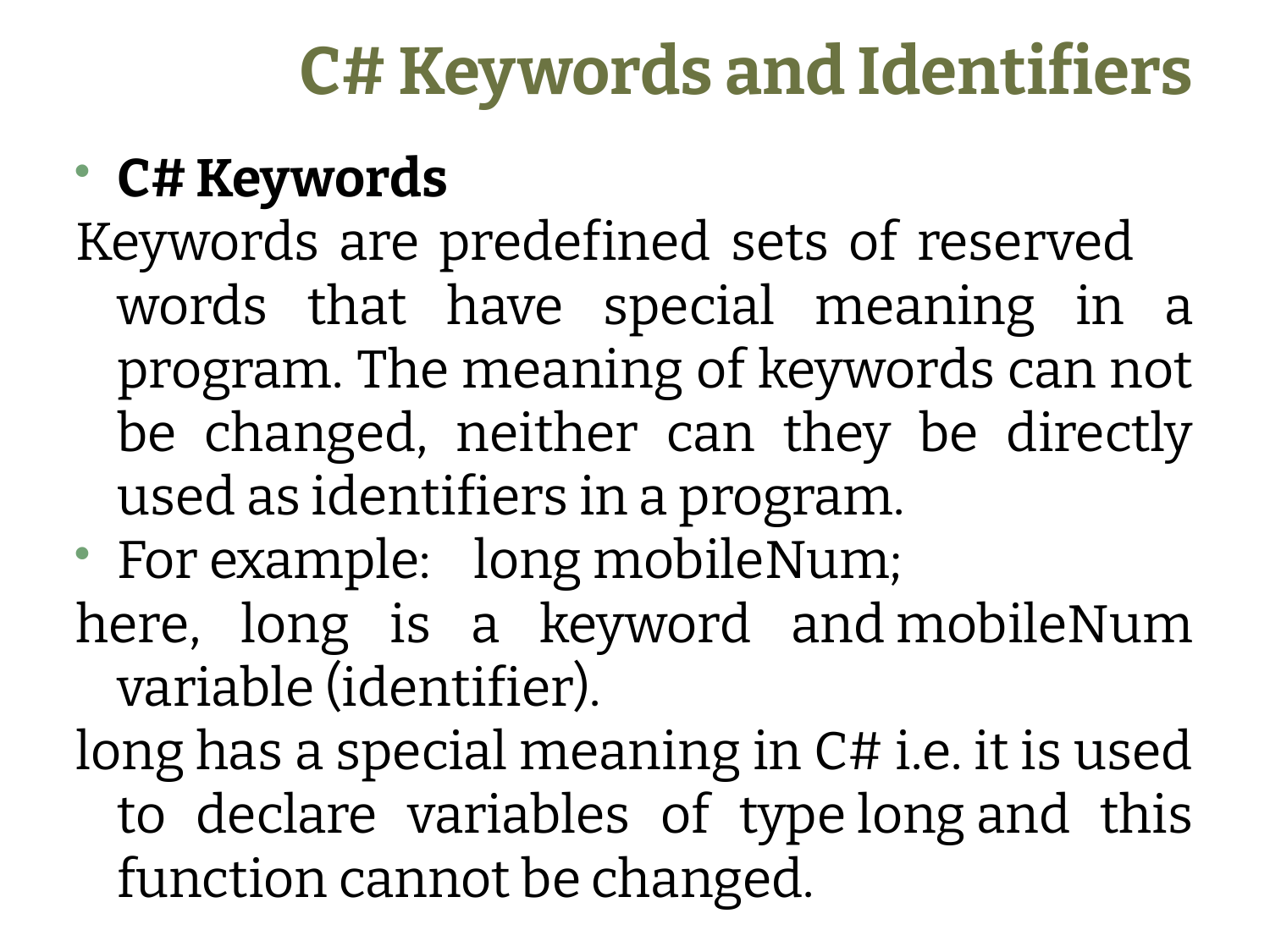

# C# Keywords and Identifiers
C# Keywords
Keywords are predefined sets of reserved    words that have special meaning in a program. The meaning of keywords can not be changed, neither can they be directly used as identifiers in a program.
For example:    long mobileNum;
here, long is a keyword and mobileNum variable (identifier).
long has a special meaning in C# i.e. it is used to declare variables of type long and this function cannot be changed.